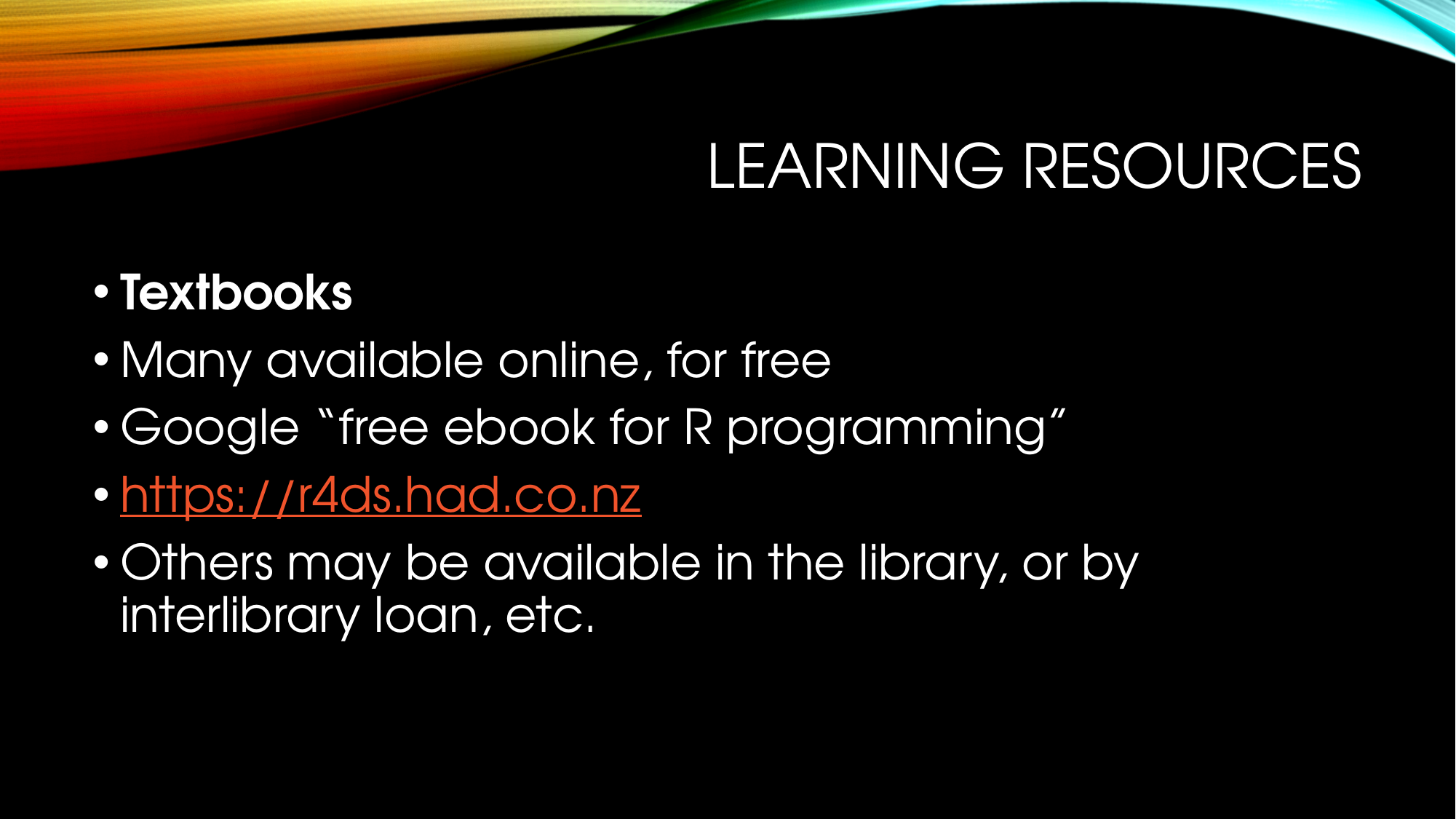

# Learning Resources
Textbooks
Many available online, for free
Google “free ebook for R programming”
https://r4ds.had.co.nz
Others may be available in the library, or by interlibrary loan, etc.